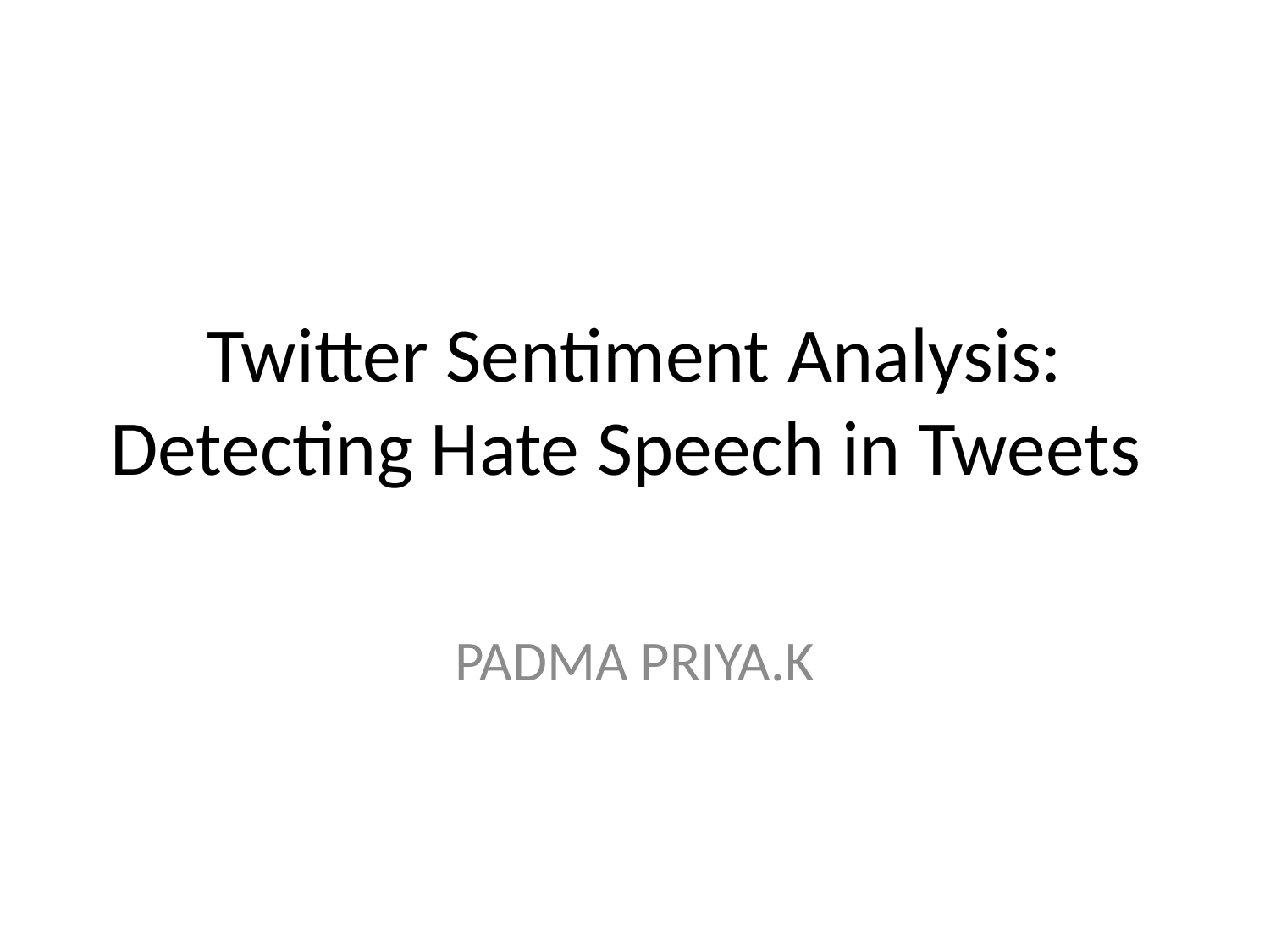

# Twitter Sentiment Analysis: Detecting Hate Speech in Tweets

PADMA PRIYA.K